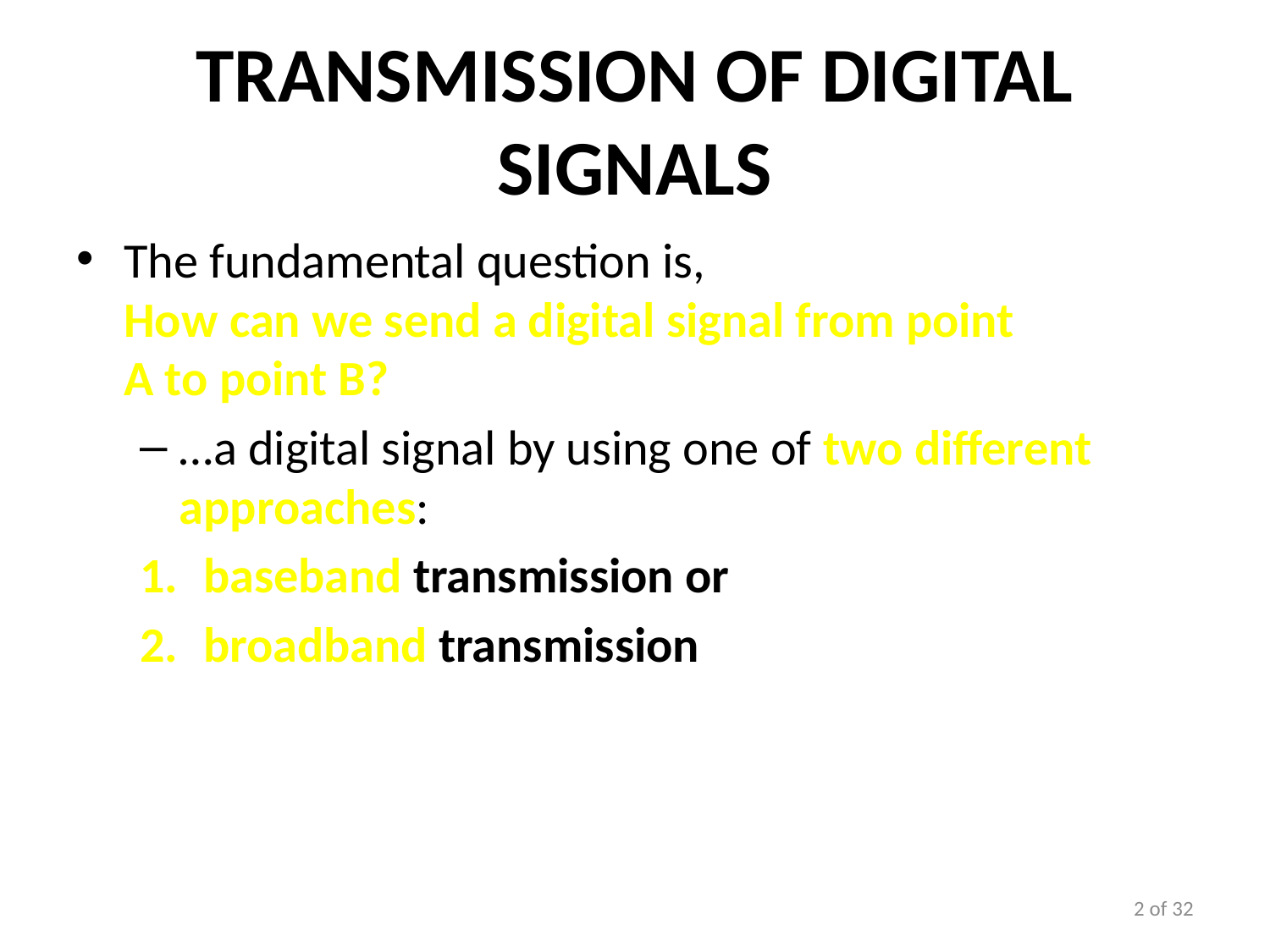

# Transmission of Digital Signals
The fundamental question is,
How can we send a digital signal from point
A to point B?
…a digital signal by using one of two different approaches:
baseband transmission or
broadband transmission
2 of 32